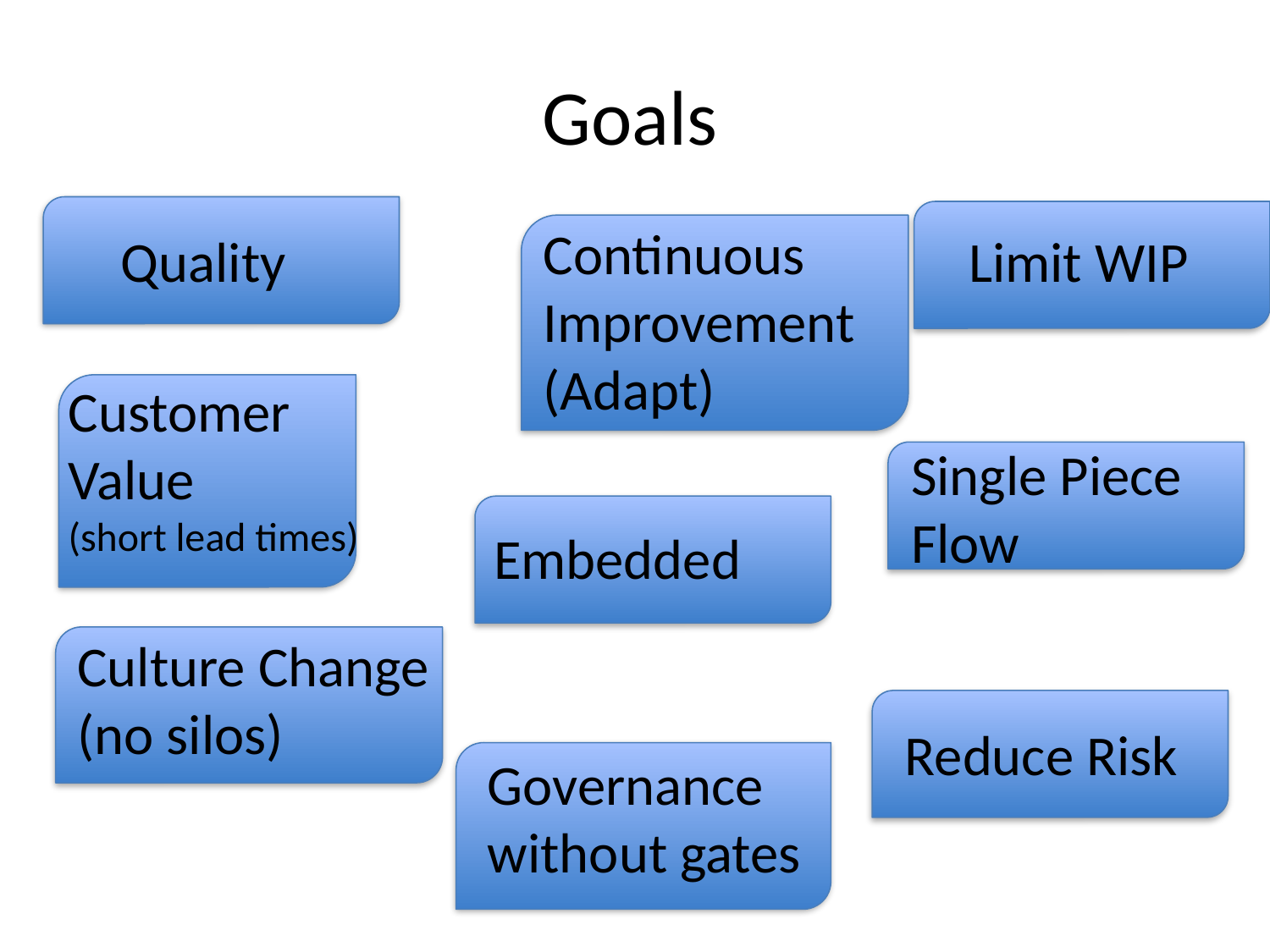

# Goals

Continuous Improvement
(Adapt)

Quality
Limit WIP
Customer
Value
(short lead times)

Single Piece Flow

Embedded
Culture Change (no silos)

Reduce Risk

Governance without gates